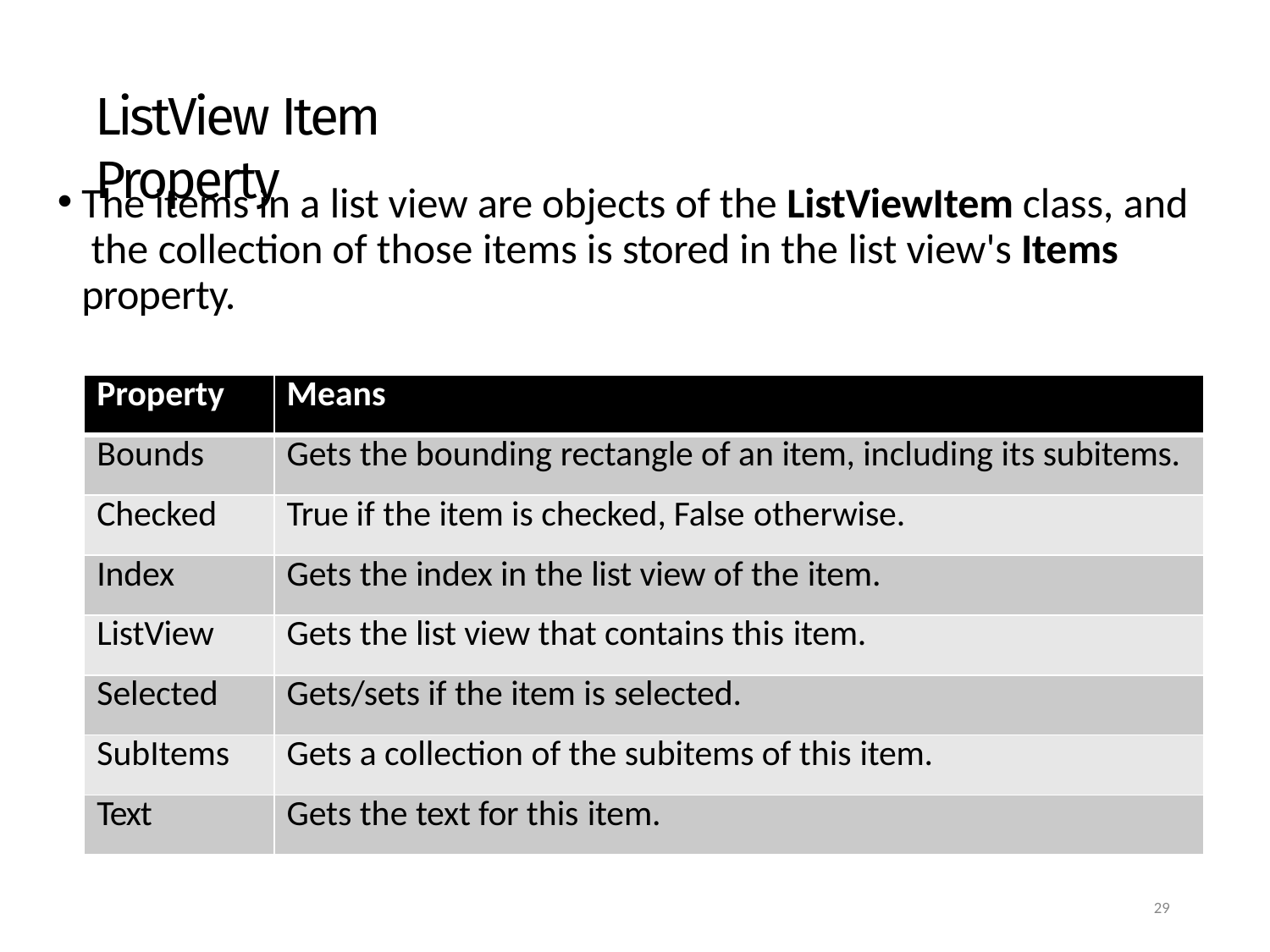

# ListView Item Property
The items in a list view are objects of the ListViewItem class, and  the collection of those items is stored in the list view's Items  property.
| Property | Means |
| --- | --- |
| Bounds | Gets the bounding rectangle of an item, including its subitems. |
| Checked | True if the item is checked, False otherwise. |
| Index | Gets the index in the list view of the item. |
| ListView | Gets the list view that contains this item. |
| Selected | Gets/sets if the item is selected. |
| SubItems | Gets a collection of the subitems of this item. |
| Text | Gets the text for this item. |
29